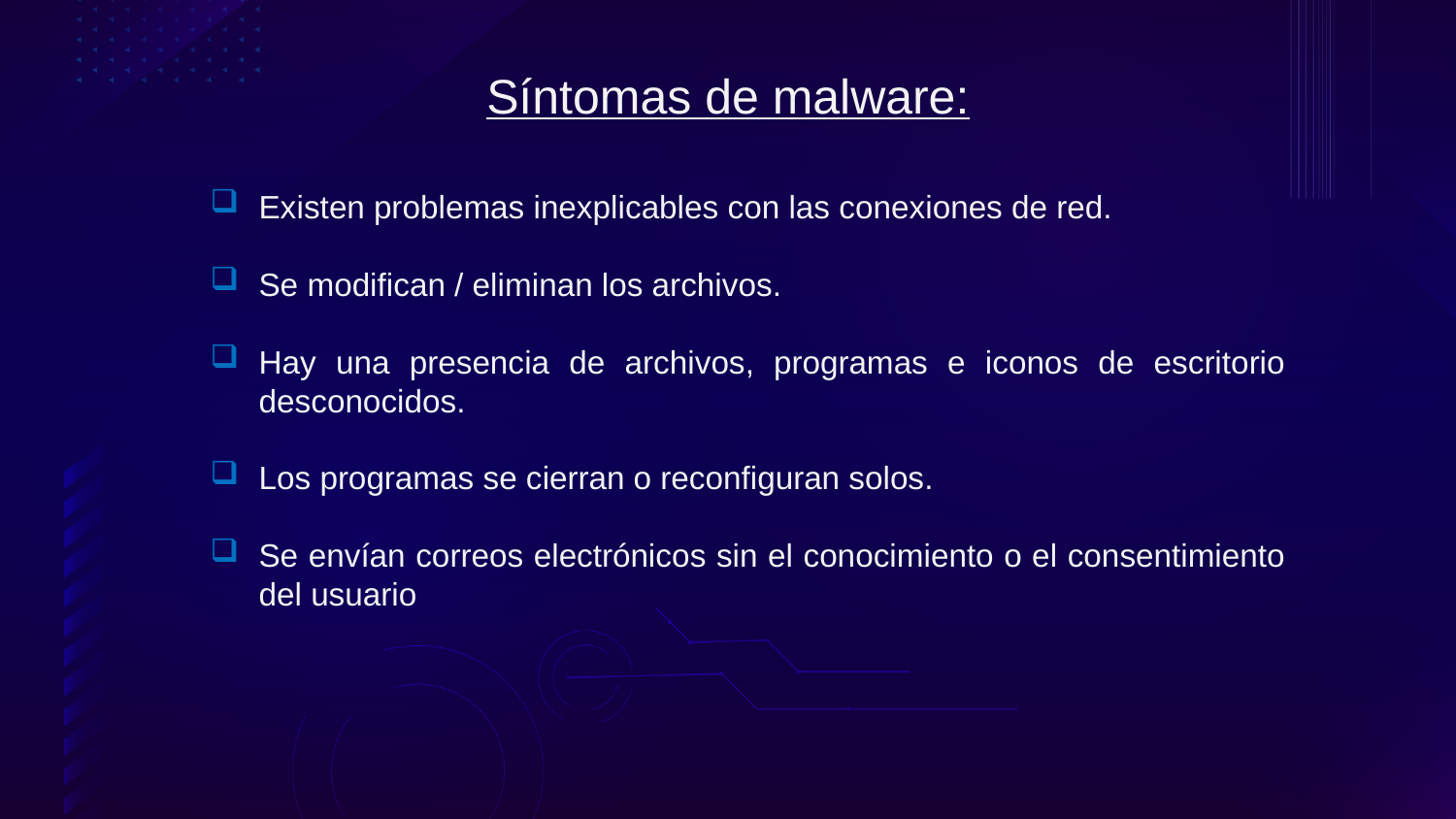

# Síntomas de malware:

Existen problemas inexplicables con las conexiones de red.

Se modifican / eliminan los archivos.

Hay una presencia de archivos, programas e iconos de escritorio desconocidos.

Los programas se cierran o reconfiguran solos.

Se envían correos electrónicos sin el conocimiento o el consentimiento del usuario